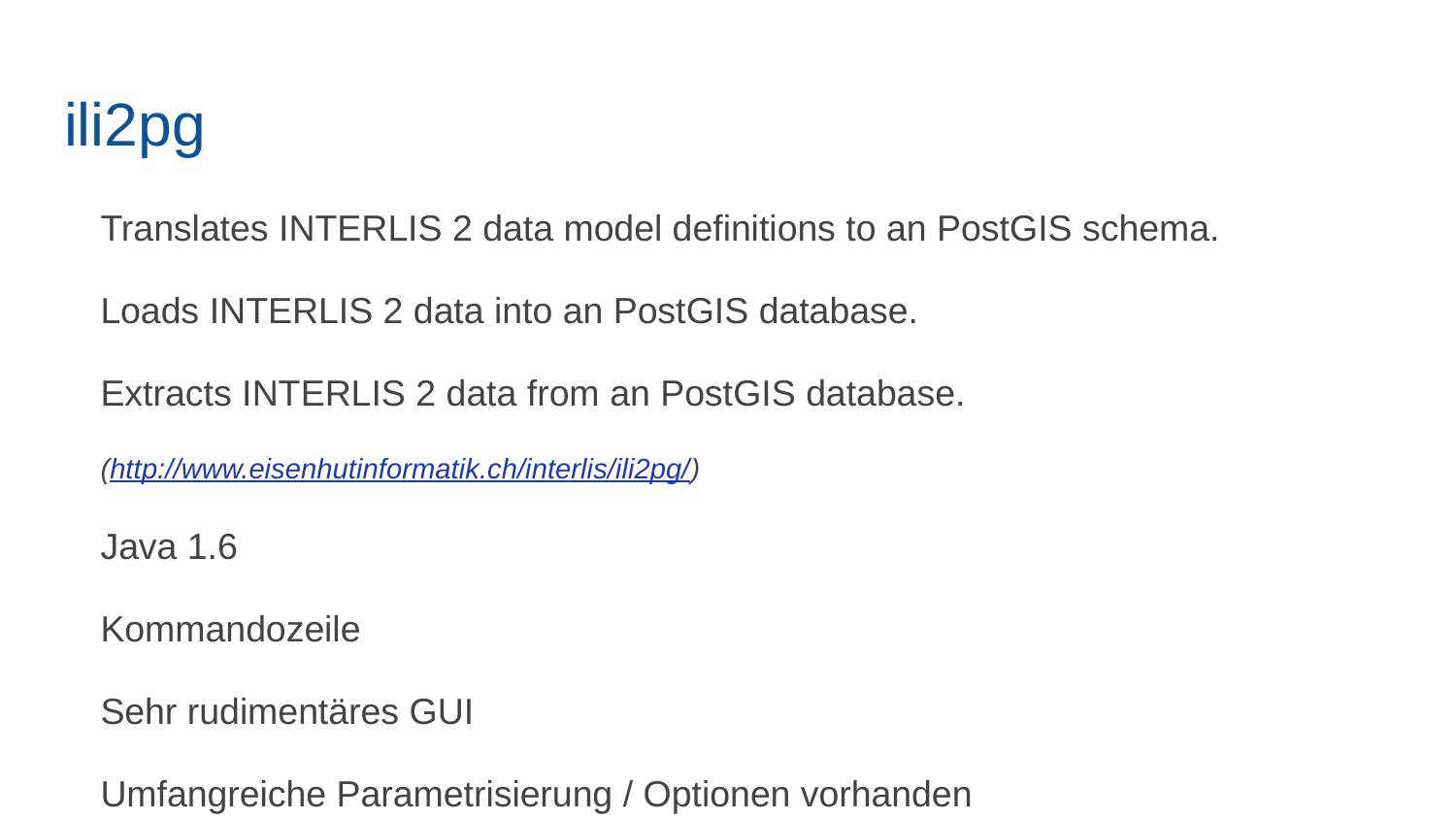

# ili2pg
Translates INTERLIS 2 data model definitions to an PostGIS schema.
Loads INTERLIS 2 data into an PostGIS database.
Extracts INTERLIS 2 data from an PostGIS database.
(http://www.eisenhutinformatik.ch/interlis/ili2pg/)
Java 1.6
Kommandozeile
Sehr rudimentäres GUI
Umfangreiche Parametrisierung / Optionen vorhanden